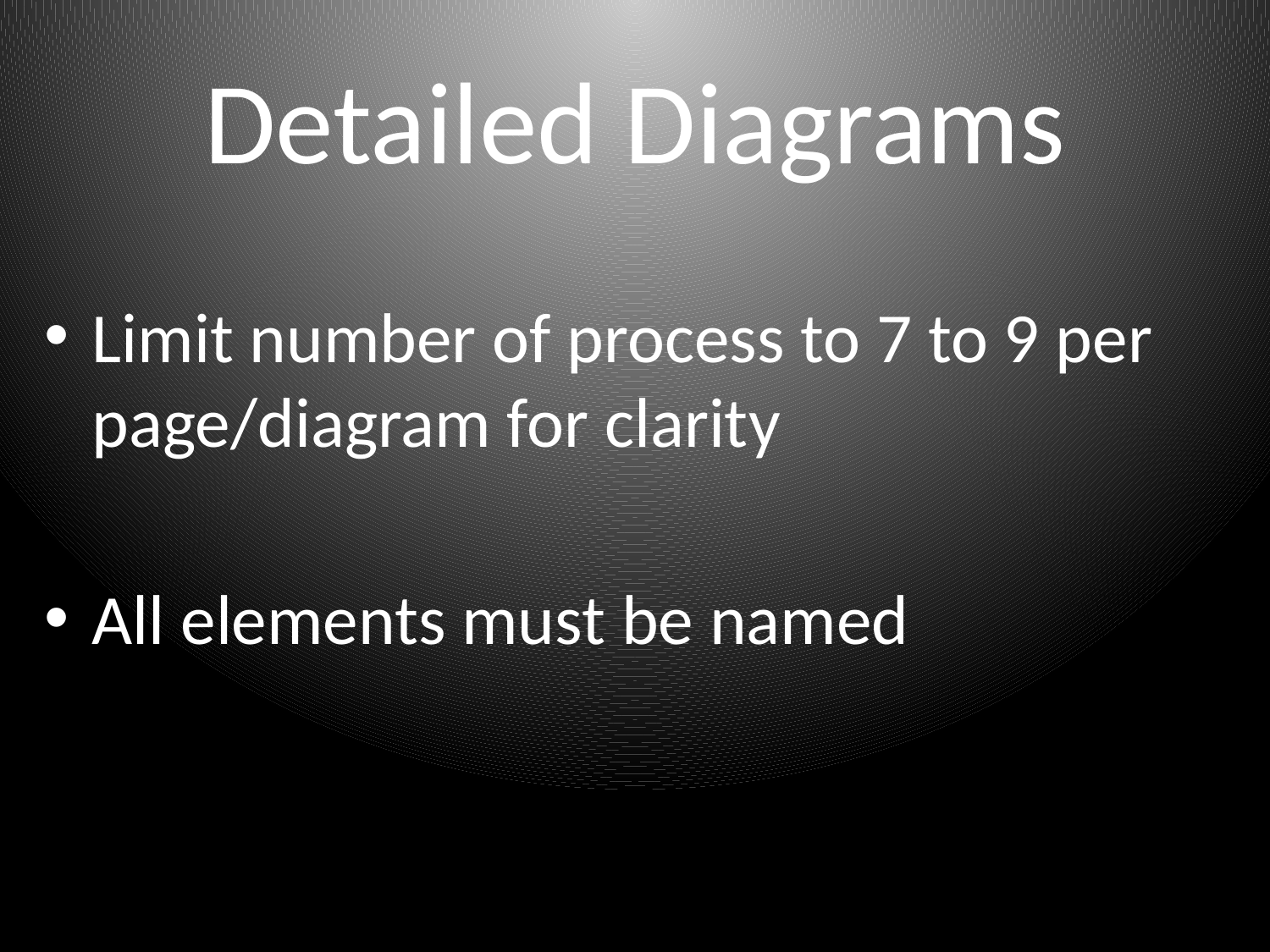

# Detailed Diagrams
Limit number of process to 7 to 9 per page/diagram for clarity

All elements must be named